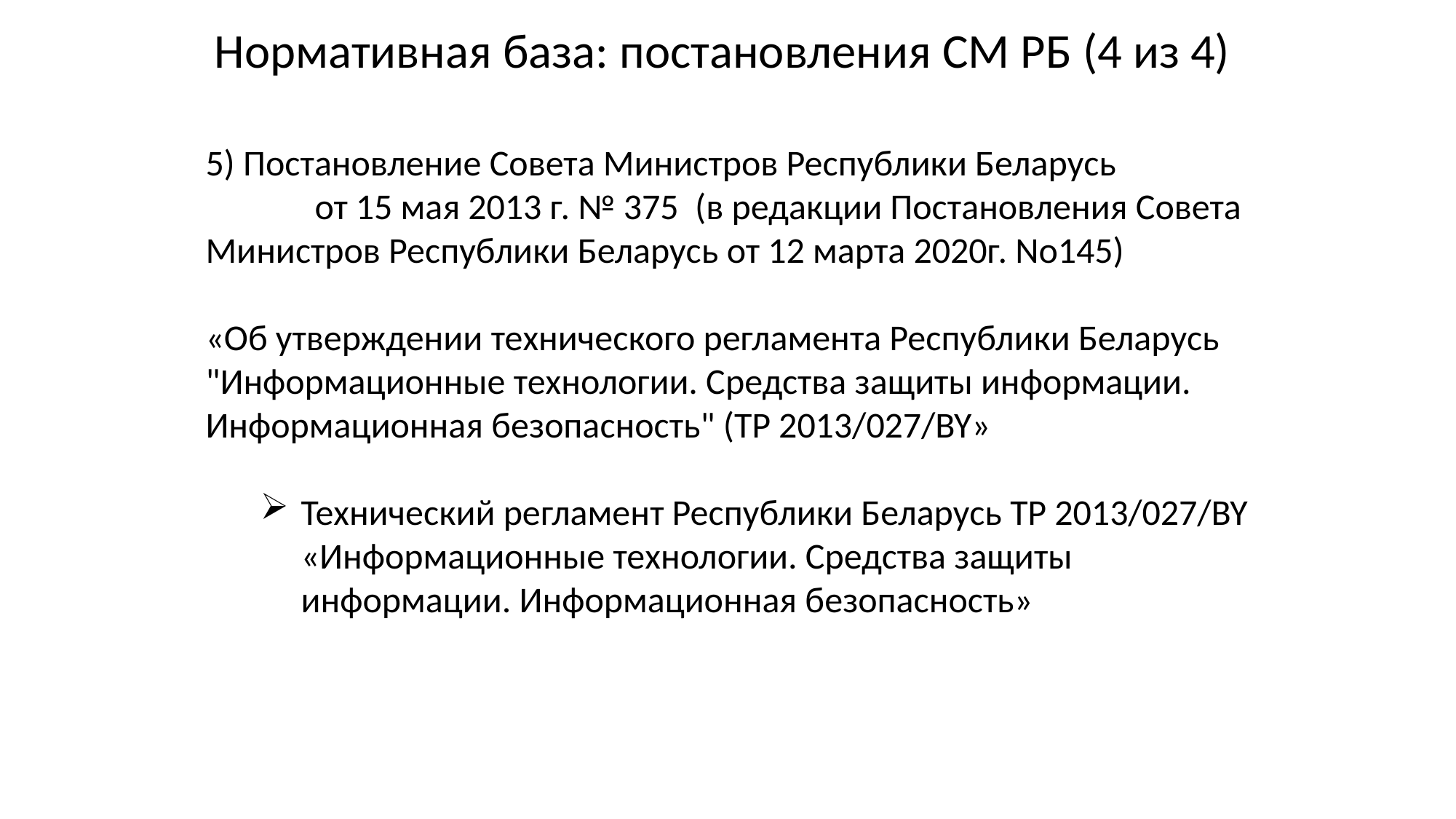

Нормативная база: постановления СМ РБ (4 из 4)
5) Постановление Совета Министров Республики Беларусь
	от 15 мая 2013 г. № 375  (в редакции Постановления Совета Министров Республики Беларусь от 12 марта 2020г. No145)

«Об утверждении технического регламента Республики Беларусь "Информационные технологии. Средства защиты информации. Информационная безопасность" (ТР 2013/027/BY»

Технический регламент Республики Беларусь ТР 2013/027/BY «Информационные технологии. Средства защиты информации. Информационная безопасность»